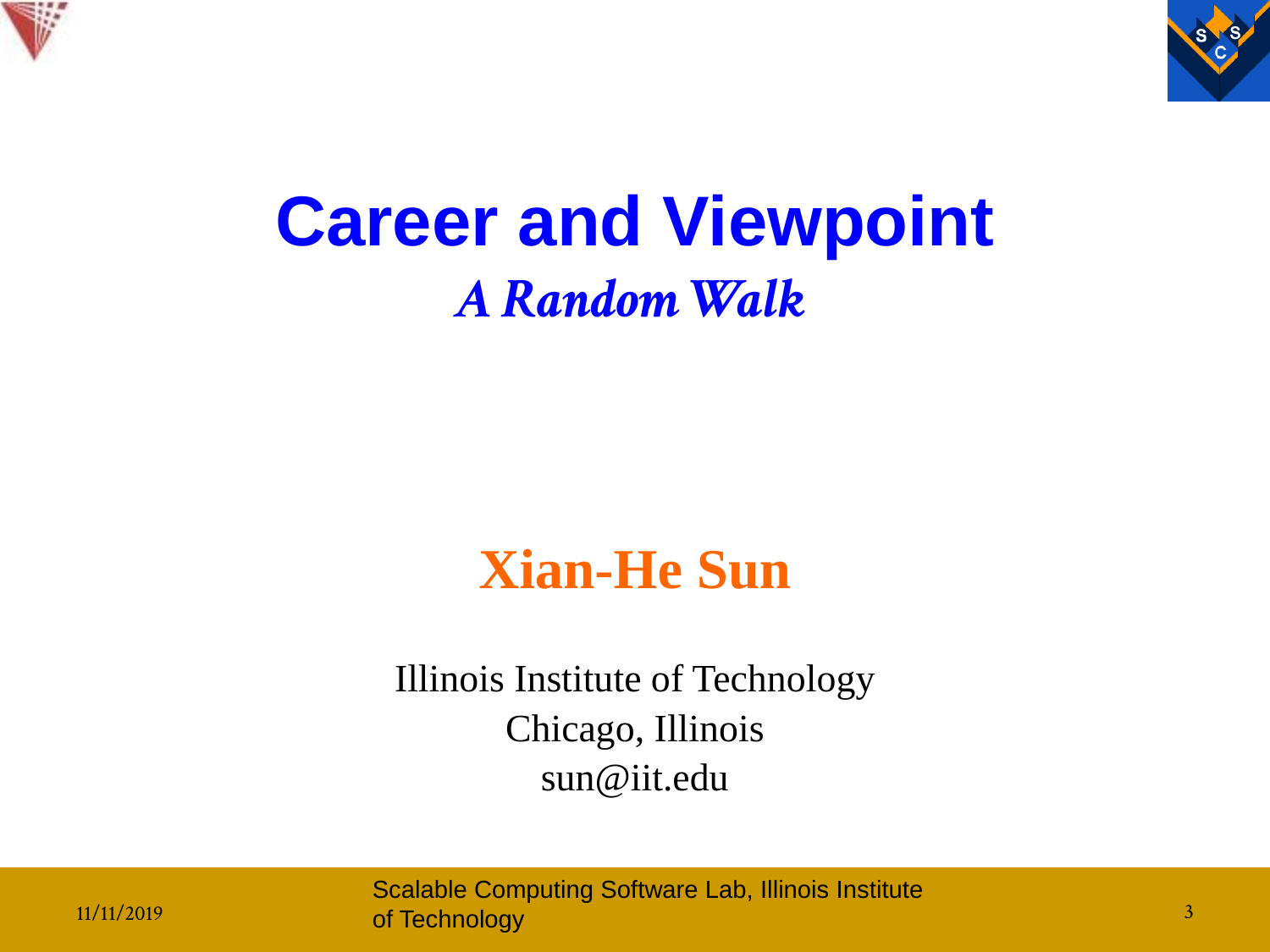

# Career and Viewpoint A Random Walk

Xian-He Sun

Illinois Institute of Technology
Chicago, Illinois
sun@iit.edu
11/11/2019
Scalable Computing Software Lab, Illinois Institute of Technology
3